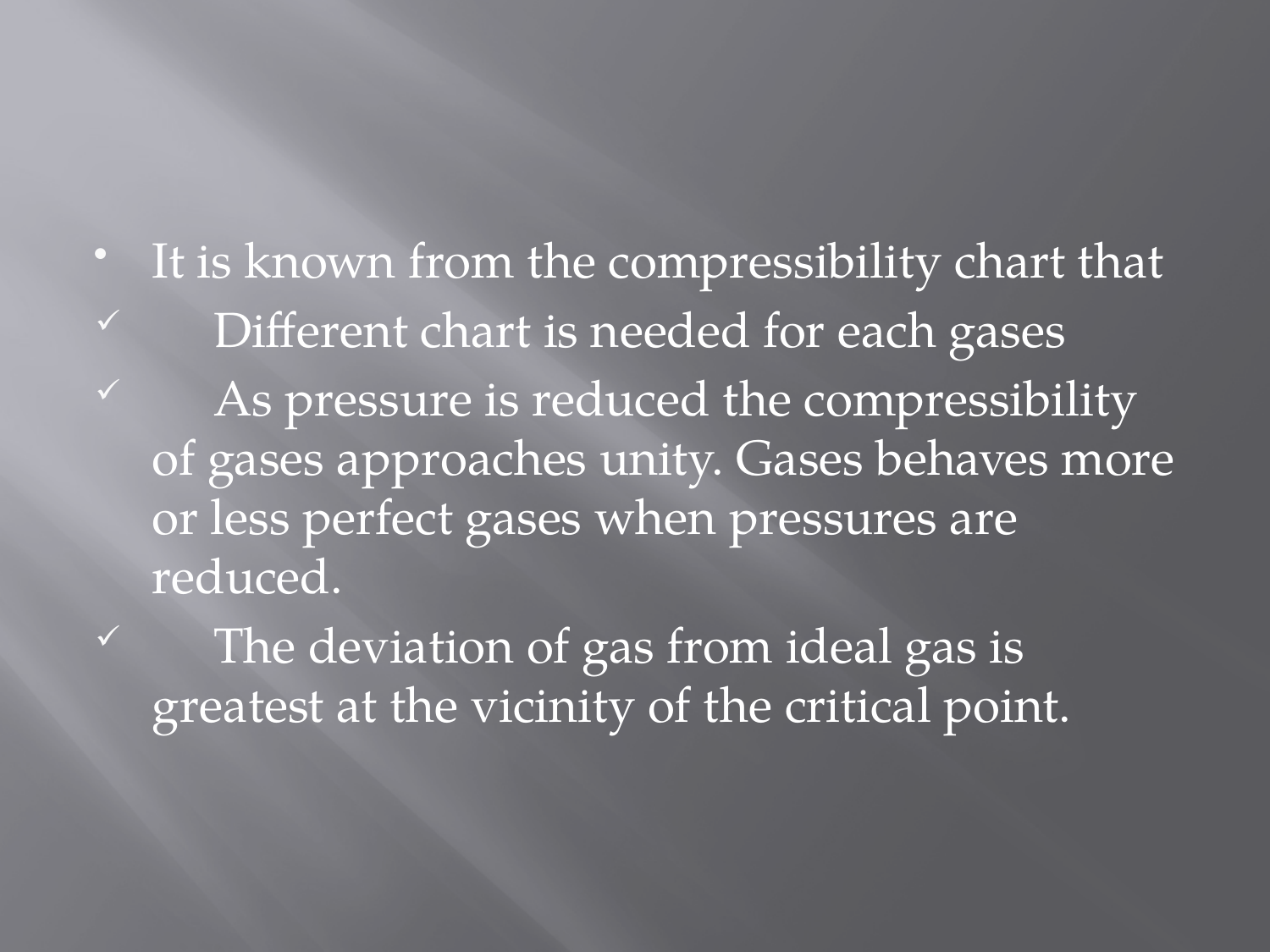

#
It is known from the compressibility chart that
     Different chart is needed for each gases
     As pressure is reduced the compressibility of gases approaches unity. Gases behaves more or less perfect gases when pressures are reduced.
     The deviation of gas from ideal gas is greatest at the vicinity of the critical point.